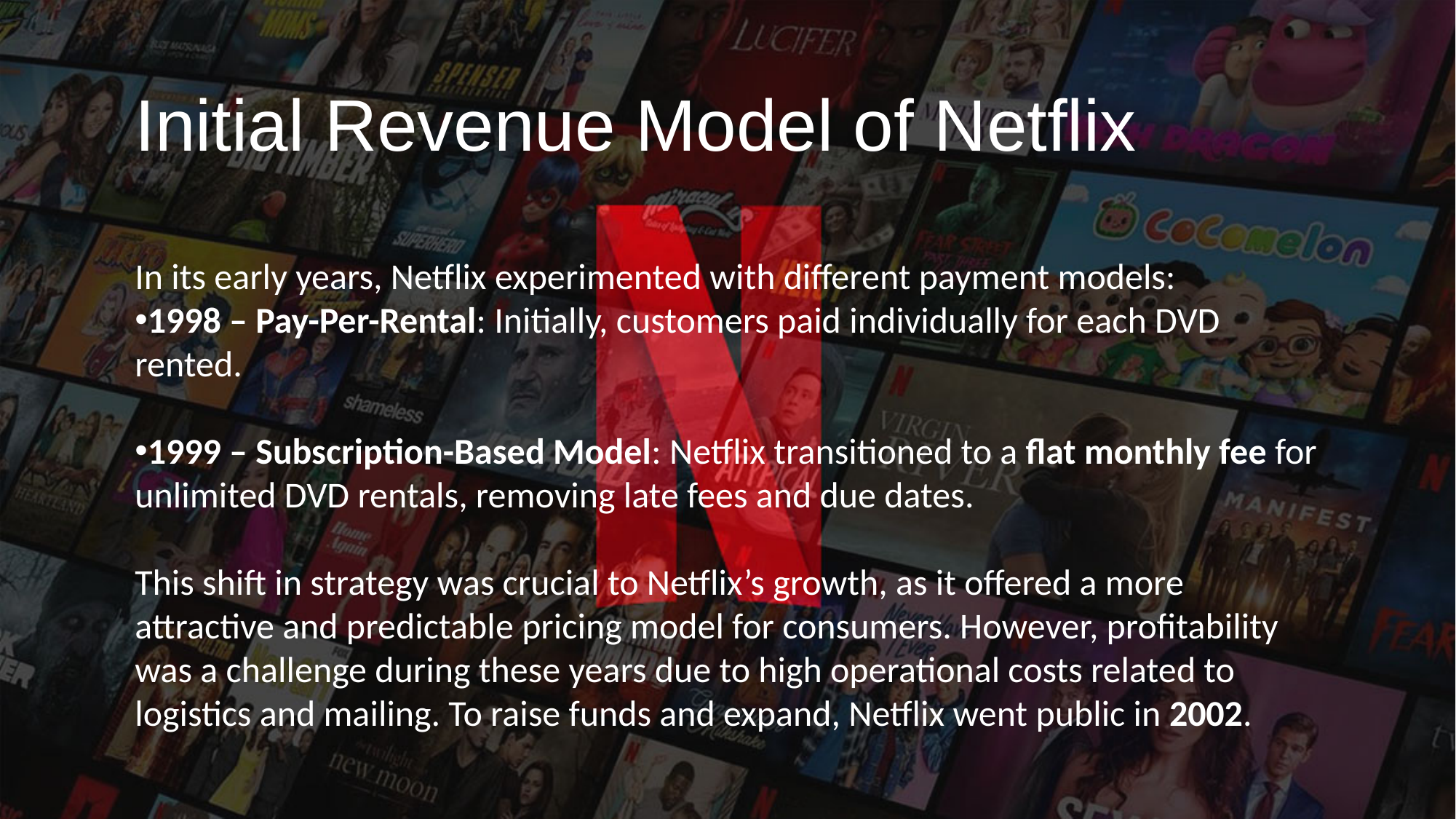

Initial Revenue Model of Netflix

In its early years, Netflix experimented with different payment models:
1998 – Pay-Per-Rental: Initially, customers paid individually for each DVD rented.

1999 – Subscription-Based Model: Netflix transitioned to a flat monthly fee for unlimited DVD rentals, removing late fees and due dates.

This shift in strategy was crucial to Netflix’s growth, as it offered a more attractive and predictable pricing model for consumers. However, profitability was a challenge during these years due to high operational costs related to logistics and mailing. To raise funds and expand, Netflix went public in 2002.